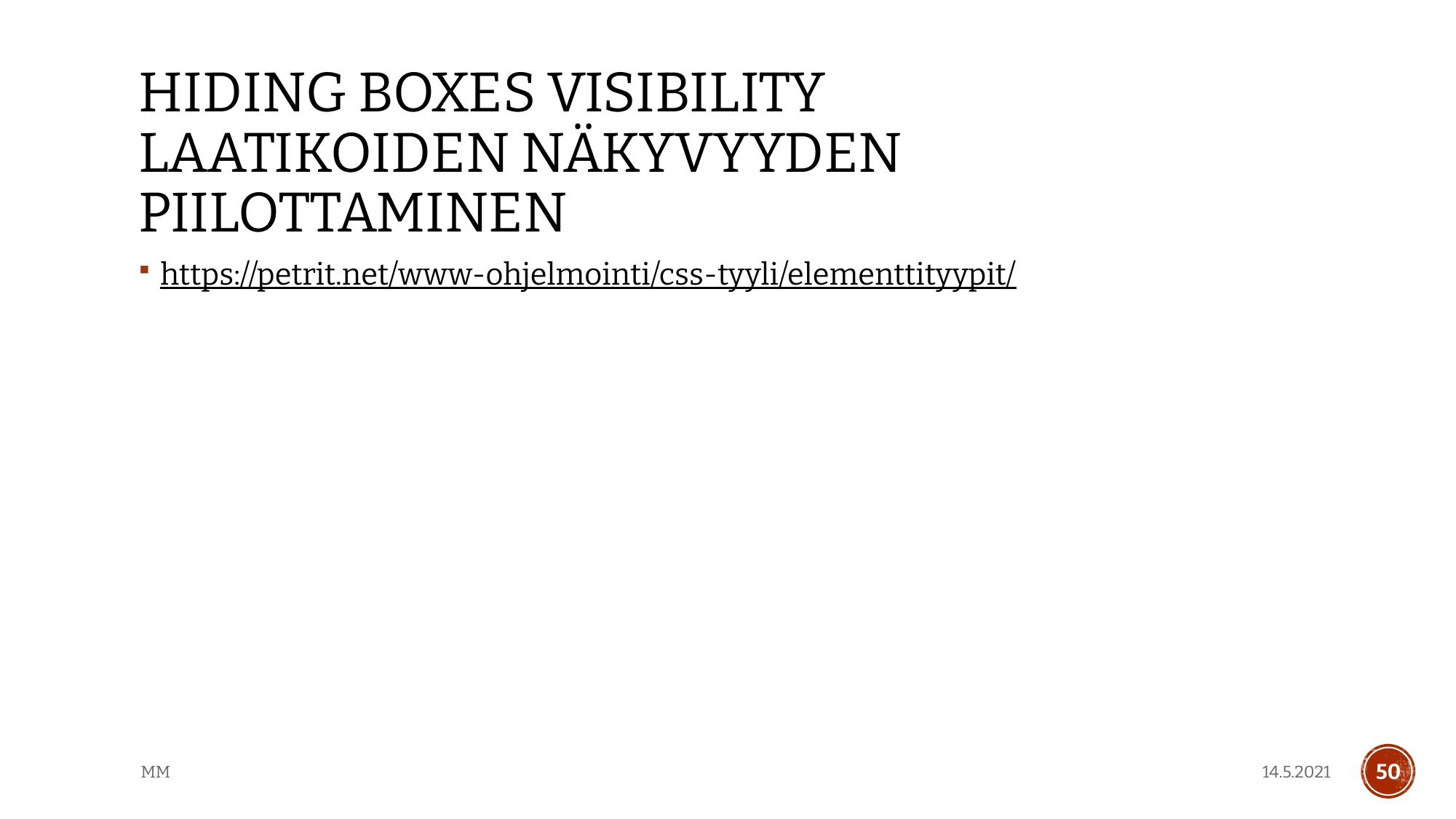

# Hiding boxes visibility Laatikoiden näkyvyyden piilottaminen
https://petrit.net/www-ohjelmointi/css-tyyli/elementtityypit/
MM
14.5.2021
50